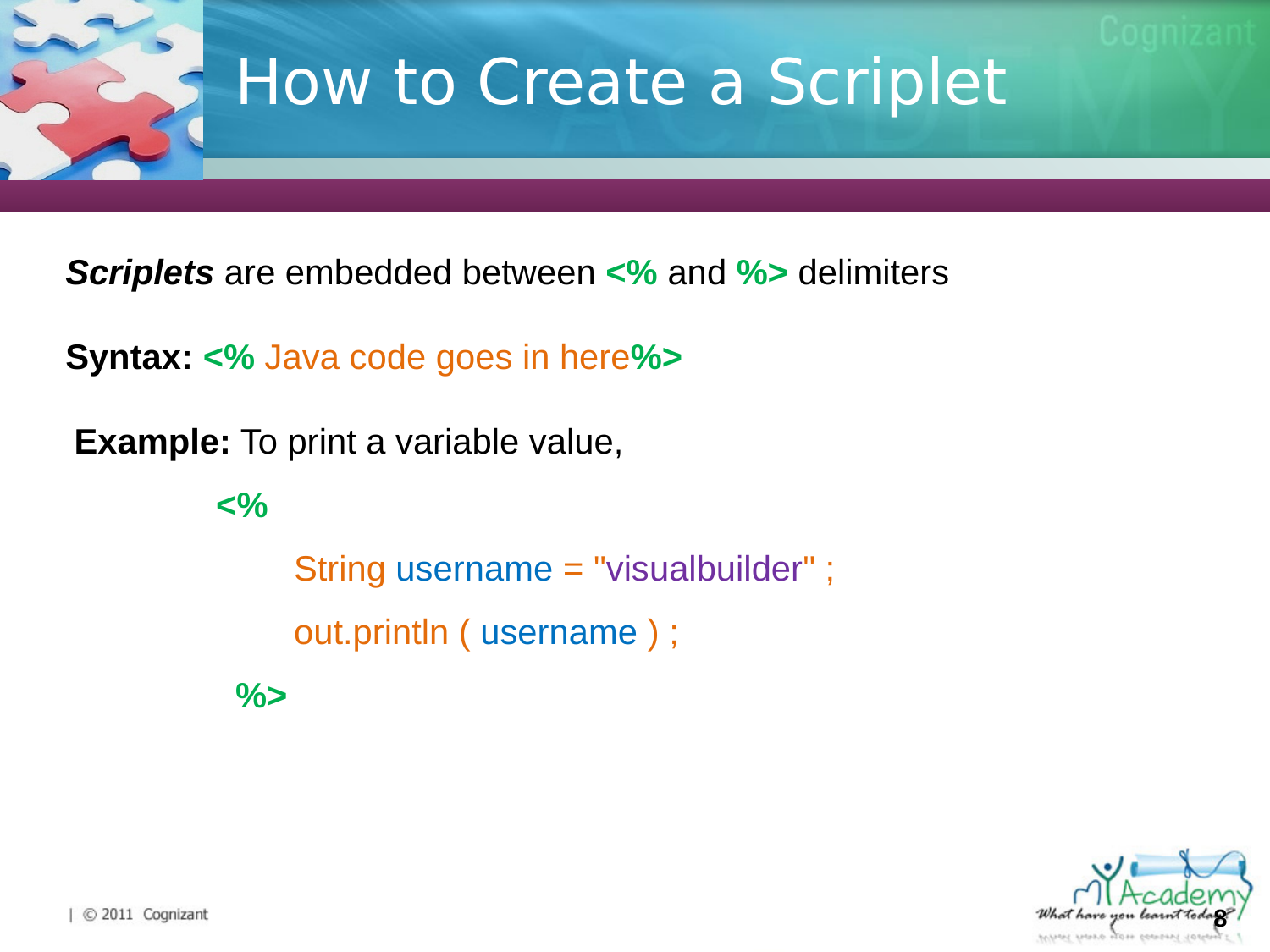

# How to Create a Scriplet
Scriplets are embedded between <% and %> delimiters
Syntax: <% Java code goes in here%>
Example: To print a variable value,
<% 
        String username = "visualbuilder" ;
        out.println ( username ) ;
  %>

8